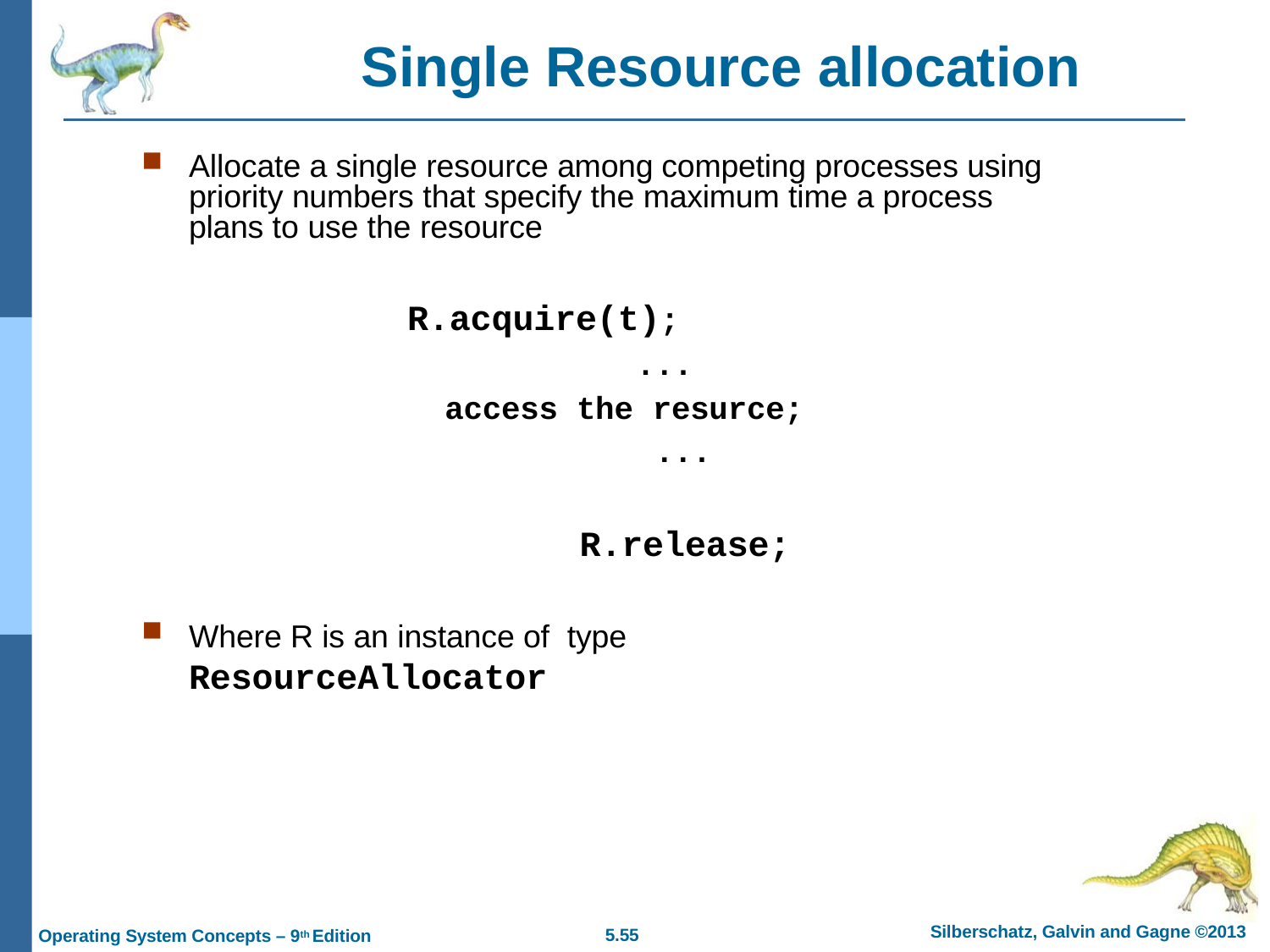

# Single Resource allocation
Allocate a single resource among competing processes using  priority numbers that specify the maximum time a process  plans to use the resource

R.acquire(t);
...
access the resurce;
...

R.release;

Where R is an instance of  type ResourceAllocator
Silberschatz, Galvin and Gagne ©2013
5.55
Operating System Concepts – 9th Edition